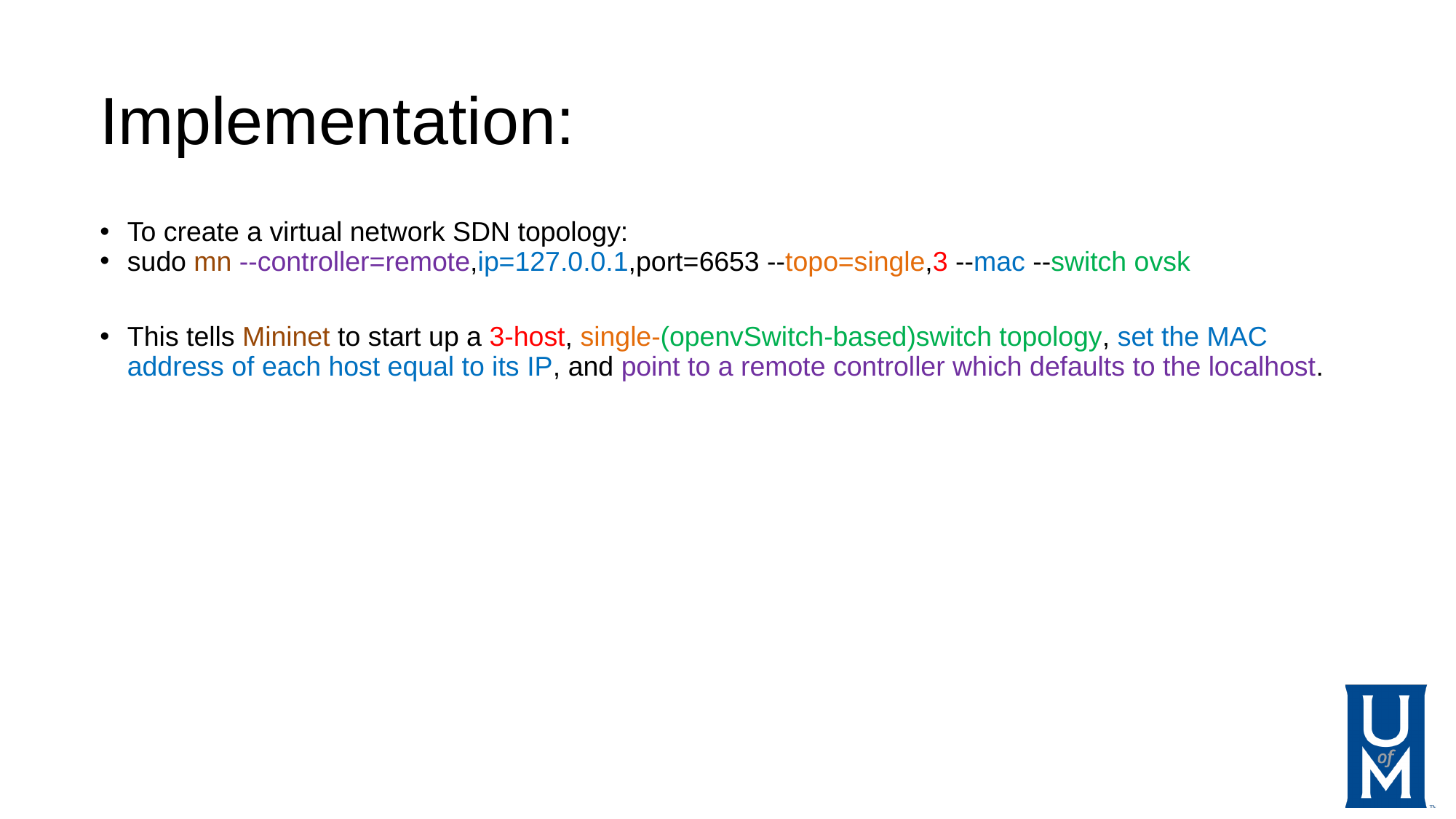

Implementation:
To create a virtual network SDN topology:
sudo mn --controller=remote,ip=127.0.0.1,port=6653 --topo=single,3 --mac --switch ovsk

This tells Mininet to start up a 3-host, single-(openvSwitch-based)switch topology, set the MAC address of each host equal to its IP, and point to a remote controller which defaults to the localhost.